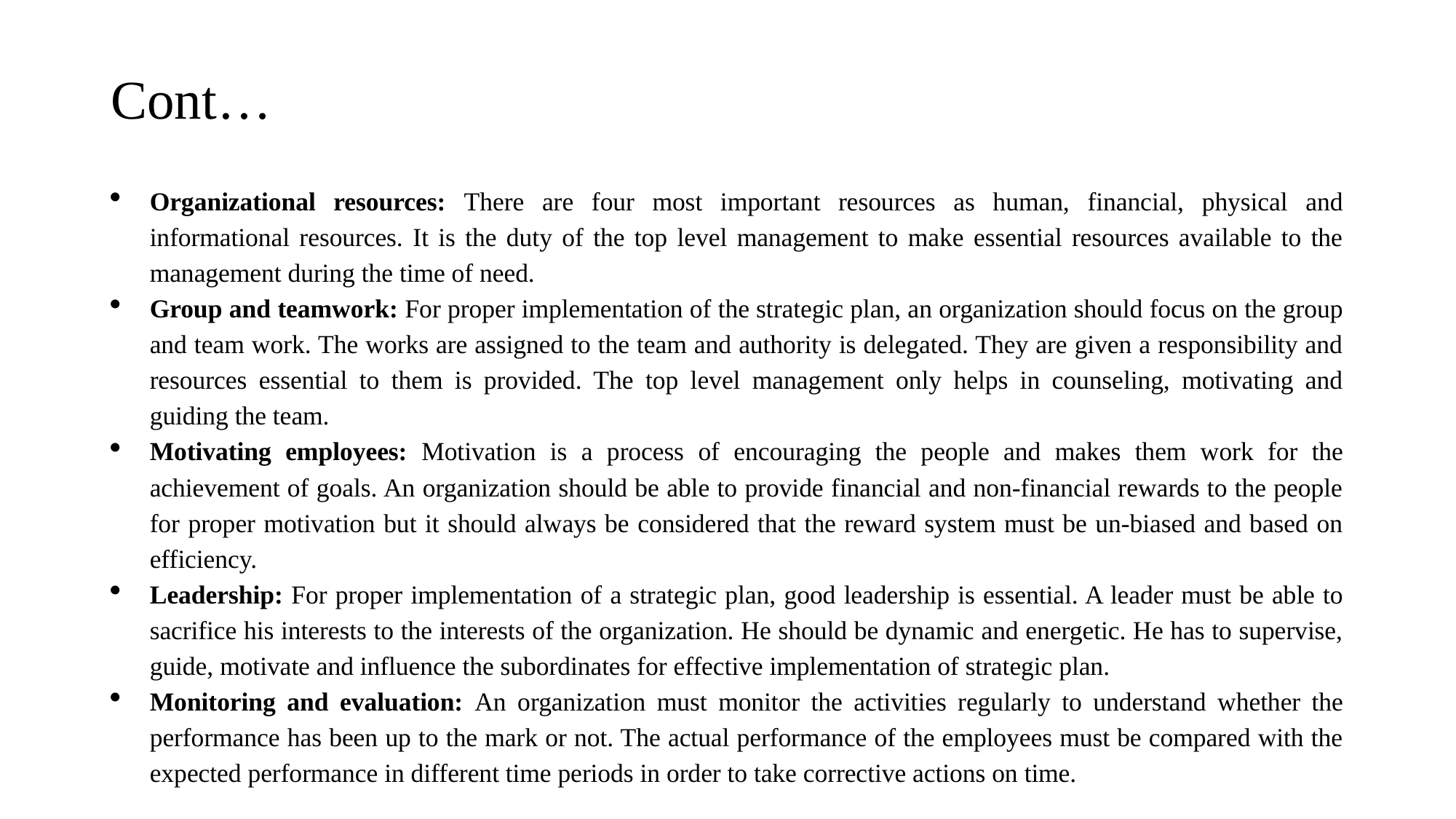

# Cont…
Organizational resources: There are four most important resources as human, financial, physical and informational resources. It is the duty of the top level management to make essential resources available to the management during the time of need.
Group and teamwork: For proper implementation of the strategic plan, an organization should focus on the group and team work. The works are assigned to the team and authority is delegated. They are given a responsibility and resources essential to them is provided. The top level management only helps in counseling, motivating and guiding the team.
Motivating employees: Motivation is a process of encouraging the people and makes them work for the achievement of goals. An organization should be able to provide financial and non-financial rewards to the people for proper motivation but it should always be considered that the reward system must be un-biased and based on efficiency.
Leadership: For proper implementation of a strategic plan, good leadership is essential. A leader must be able to sacrifice his interests to the interests of the organization. He should be dynamic and energetic. He has to supervise, guide, motivate and influence the subordinates for effective implementation of strategic plan.
Monitoring and evaluation: An organization must monitor the activities regularly to understand whether the performance has been up to the mark or not. The actual performance of the employees must be compared with the expected performance in different time periods in order to take corrective actions on time.